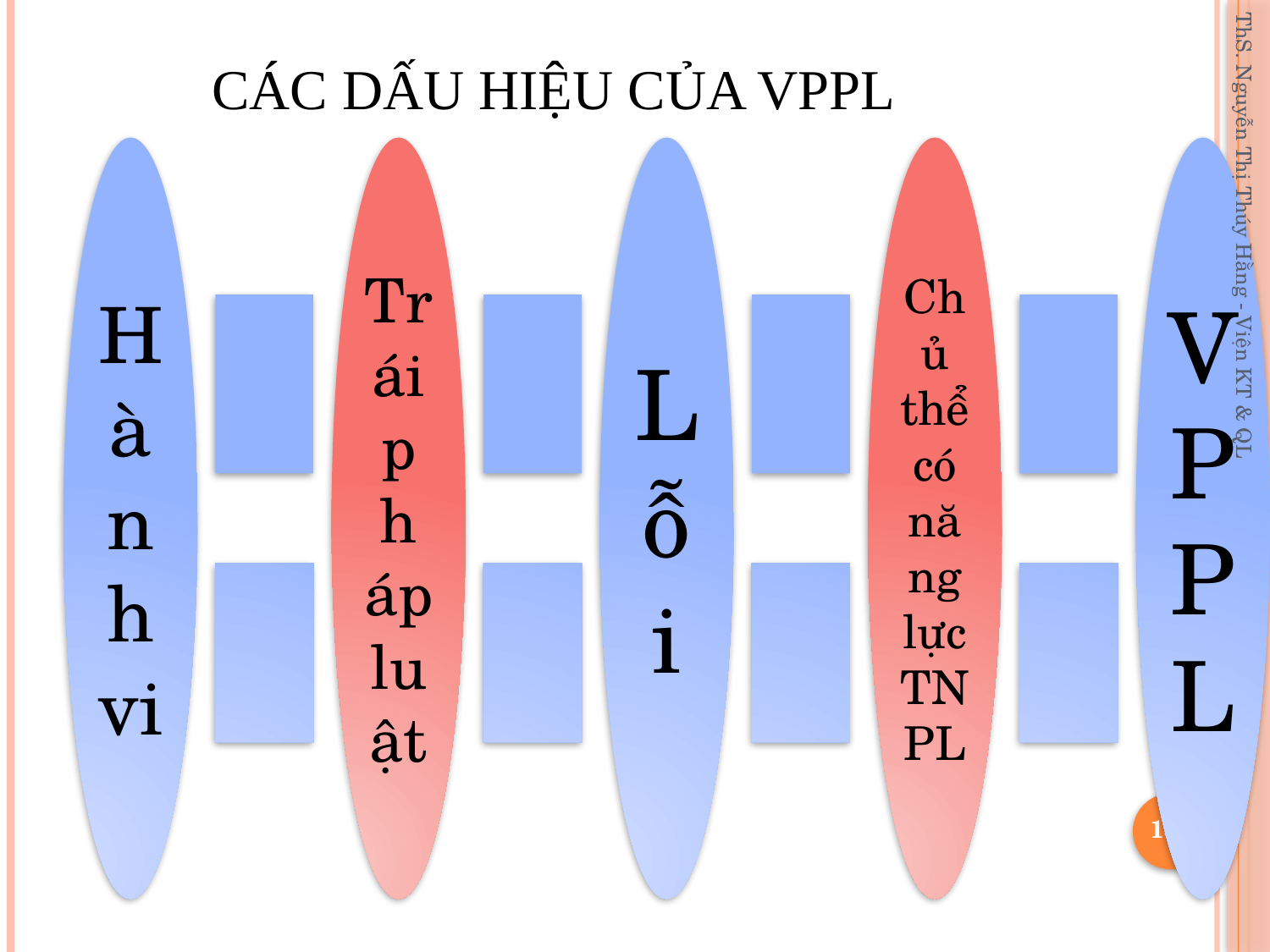

# Các dấu hiệu của VPPL
Hành vi
Lỗi
VPPL
Chủ thể có năng lực TNPL
Trái pháp luật
ThS. Nguyễn Thị Thúy Hằng - Viện KT & QL
139